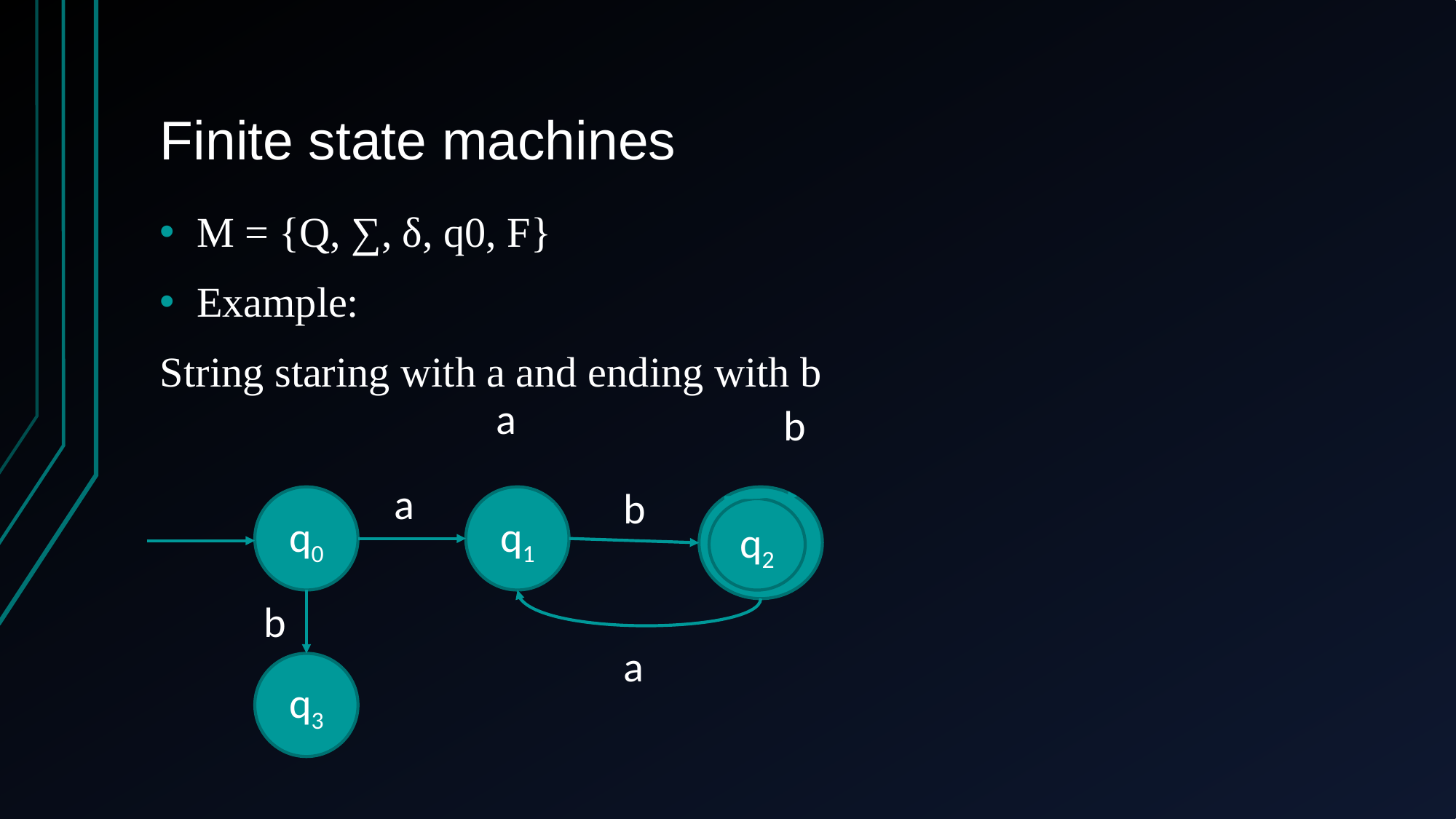

# Finite state machines
M = {Q, ∑, δ, q0, F}
Example:
String staring with a and ending with b

a
b
a
b
q0
q1
q0
q2
b
a
q3